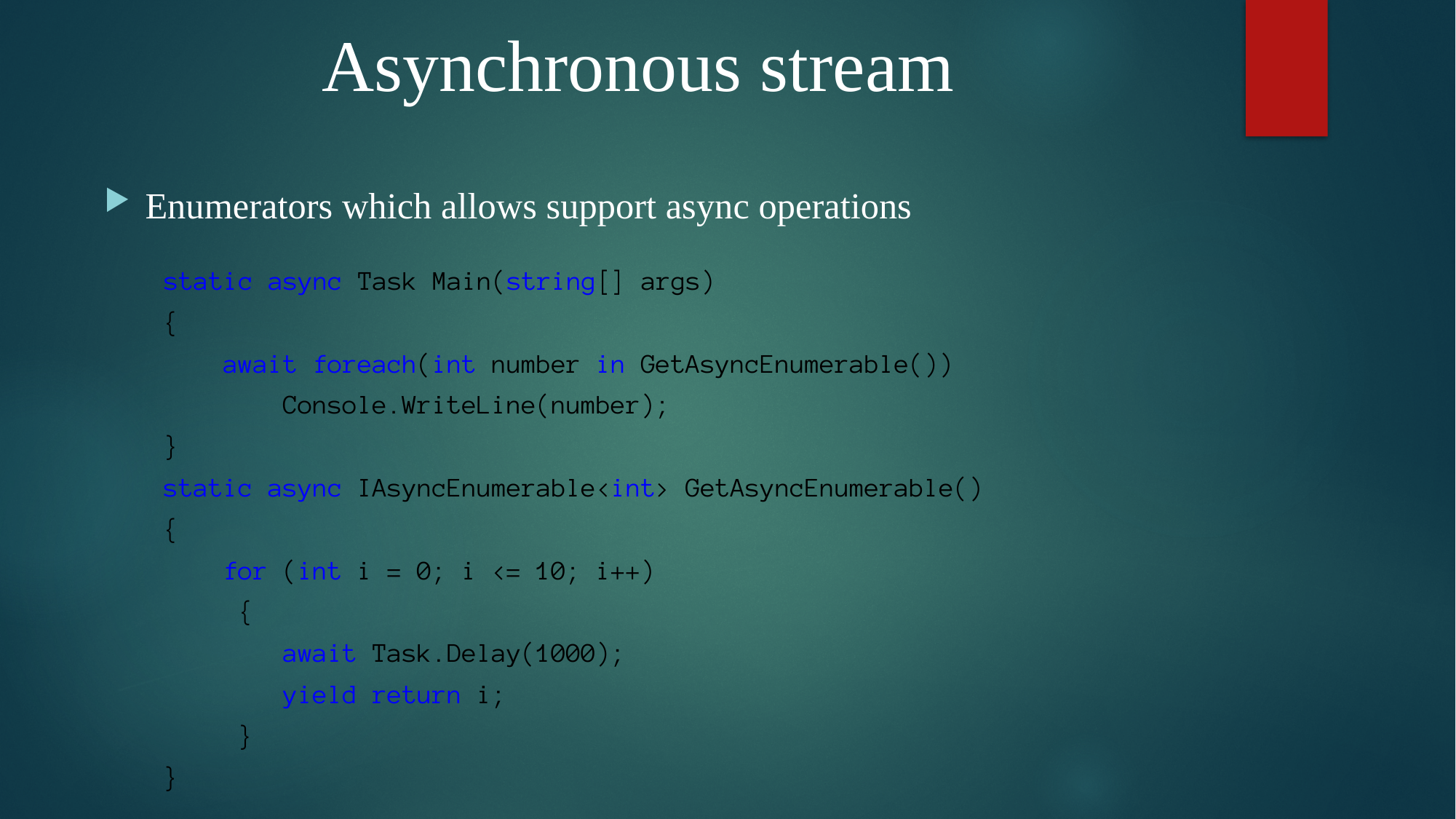

# Asynchronous stream
Enumerators which allows support async operations

	static async Task Main(string[] args)
 	{
        await foreach(int number in GetAsyncEnumerable())
            Console.WriteLine(number);
	}
    static async IAsyncEnumerable<int> GetAsyncEnumerable()
 	{
        for (int i = 0; i <= 10; i++)
		 {
            await Task.Delay(1000);
            yield return i;
         }
    }